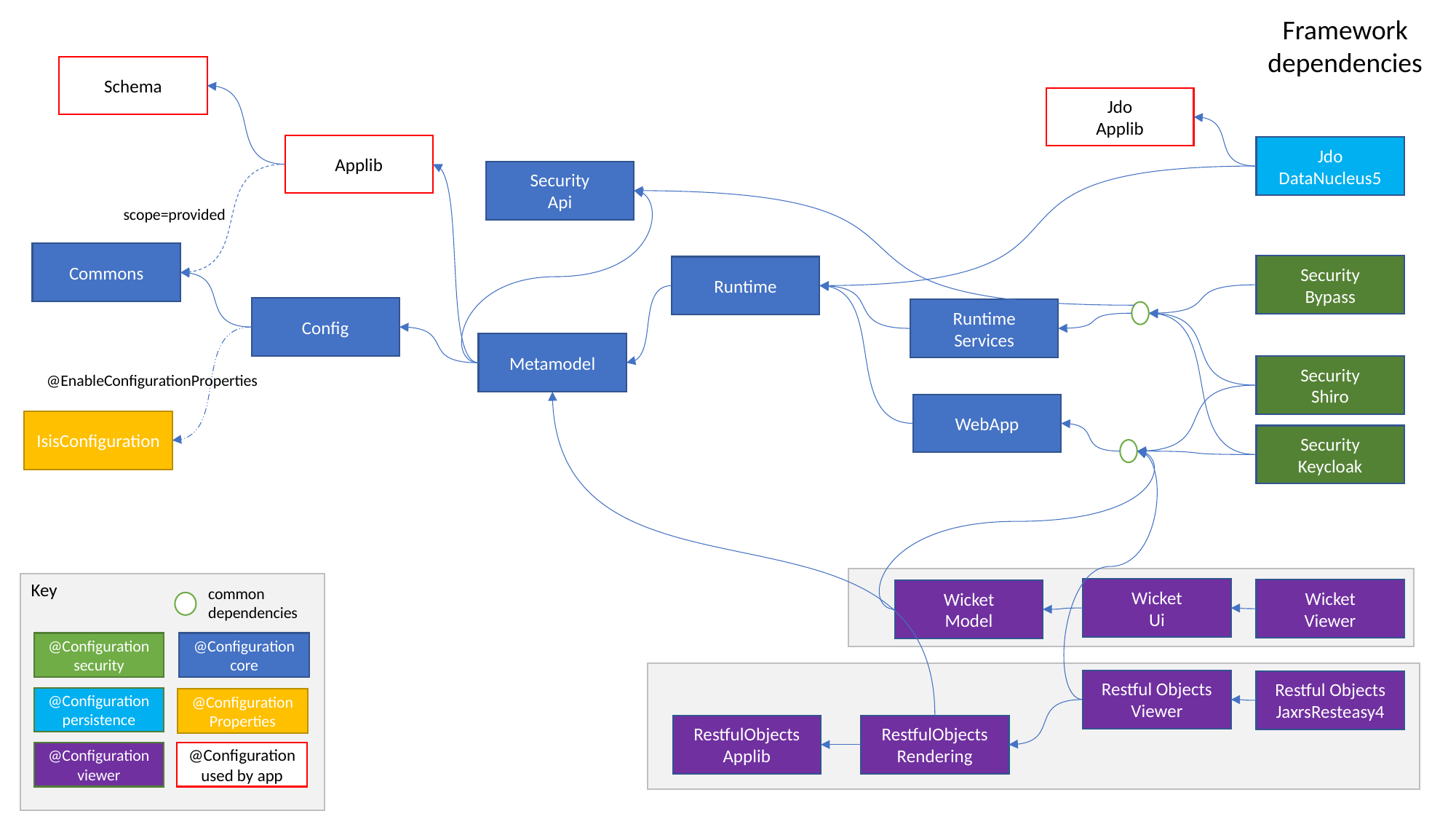

Framework
dependencies
Schema
Jdo
Applib
Applib
Jdo
DataNucleus5
Security
Api
scope=provided
Commons
Security
Bypass
Runtime
Config
Runtime
Services

Metamodel
Security
Shiro
@EnableConfigurationProperties
WebApp
IsisConfiguration
Security
Keycloak

Key
common dependencies
Wicket
Ui
Wicket
Viewer
Wicket
Model

@Configuration
security
@Configuration
core

Restful Objects
Viewer
Restful Objects
JaxrsResteasy4
@Configuration
persistence
@Configuration
Properties
RestfulObjects
Applib
RestfulObjects
Rendering
@Configuration
viewer
@Configuration
used by app